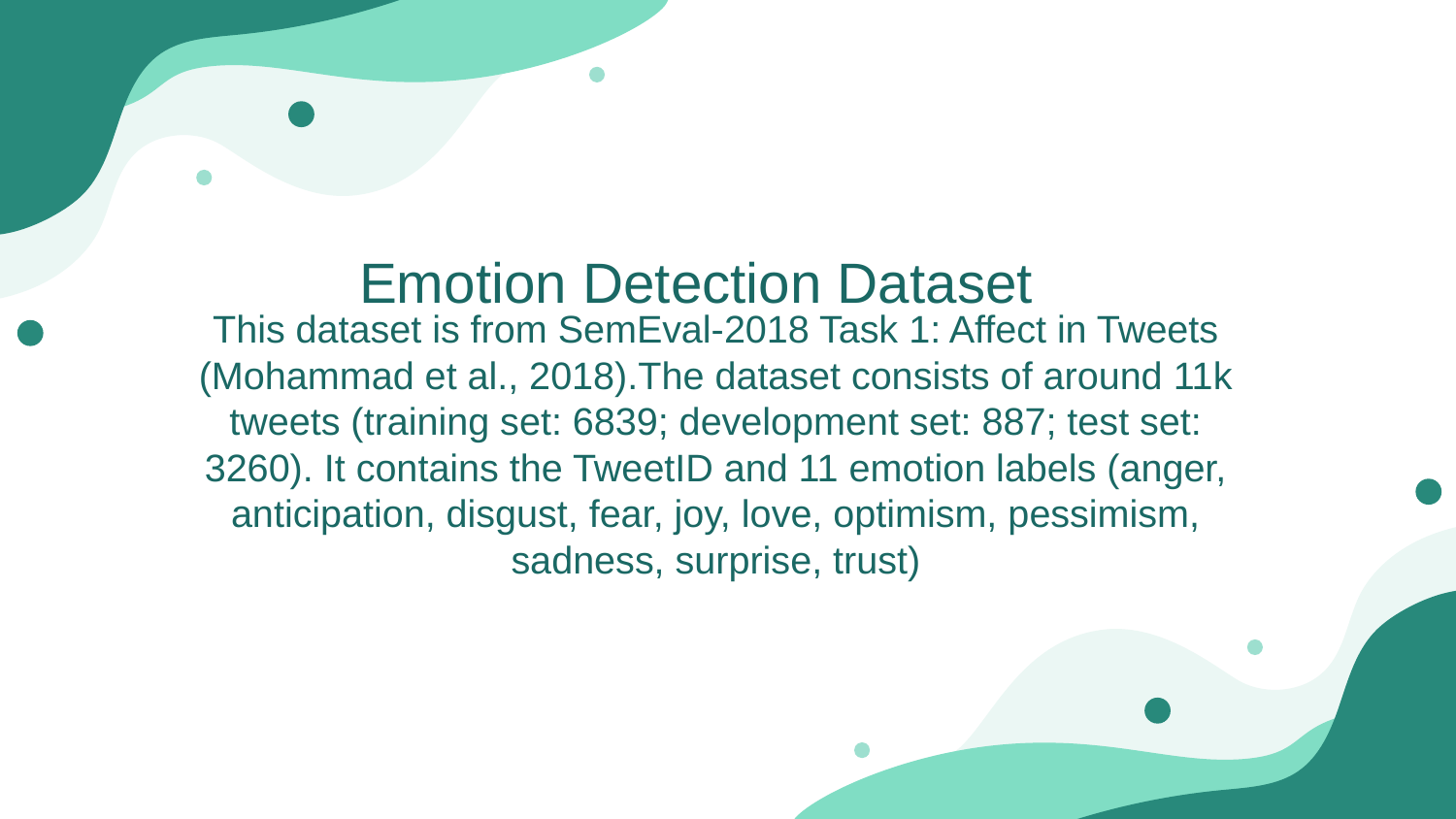

# Emotion Detection Dataset
This dataset is from SemEval-2018 Task 1: Affect in Tweets (Mohammad et al., 2018).The dataset consists of around 11k tweets (training set: 6839; development set: 887; test set: 3260). It contains the TweetID and 11 emotion labels (anger, anticipation, disgust, fear, joy, love, optimism, pessimism, sadness, surprise, trust)